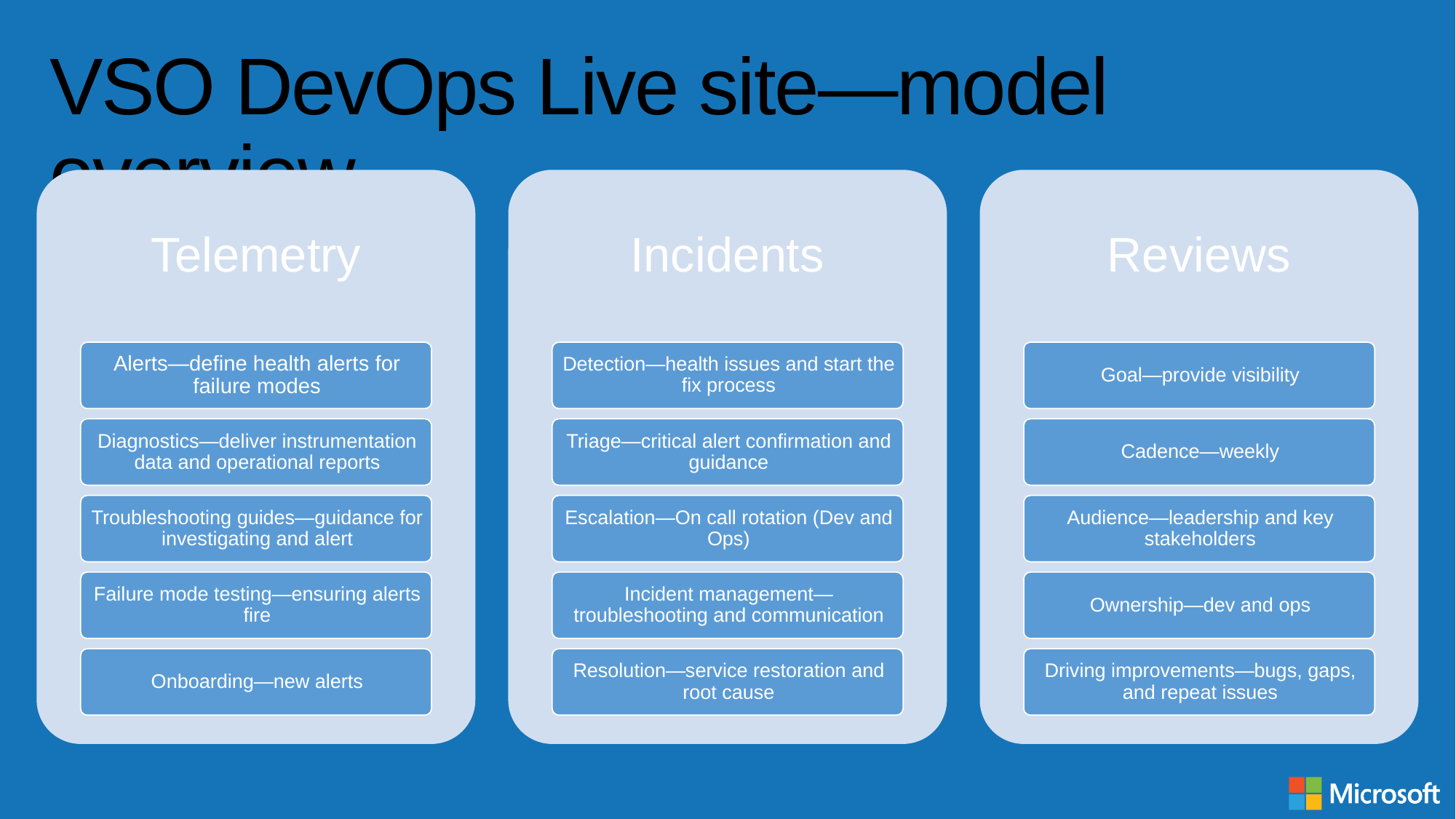

# VSO DevOps Live site—model overview
Telemetry
Alerts—define health alerts for failure modes
Diagnostics—deliver instrumentation data and operational reports
Troubleshooting guides—guidance for investigating and alert
Failure mode testing—ensuring alerts fire
Onboarding—new alerts
Incidents
Detection—health issues and start the fix process
Triage—critical alert confirmation and guidance
Escalation—On call rotation (Dev and Ops)
Incident management—troubleshooting and communication
Resolution—service restoration and root cause
Reviews
Goal—provide visibility
Cadence—weekly
Audience—leadership and key stakeholders
Ownership—dev and ops
Driving improvements—bugs, gaps, and repeat issues